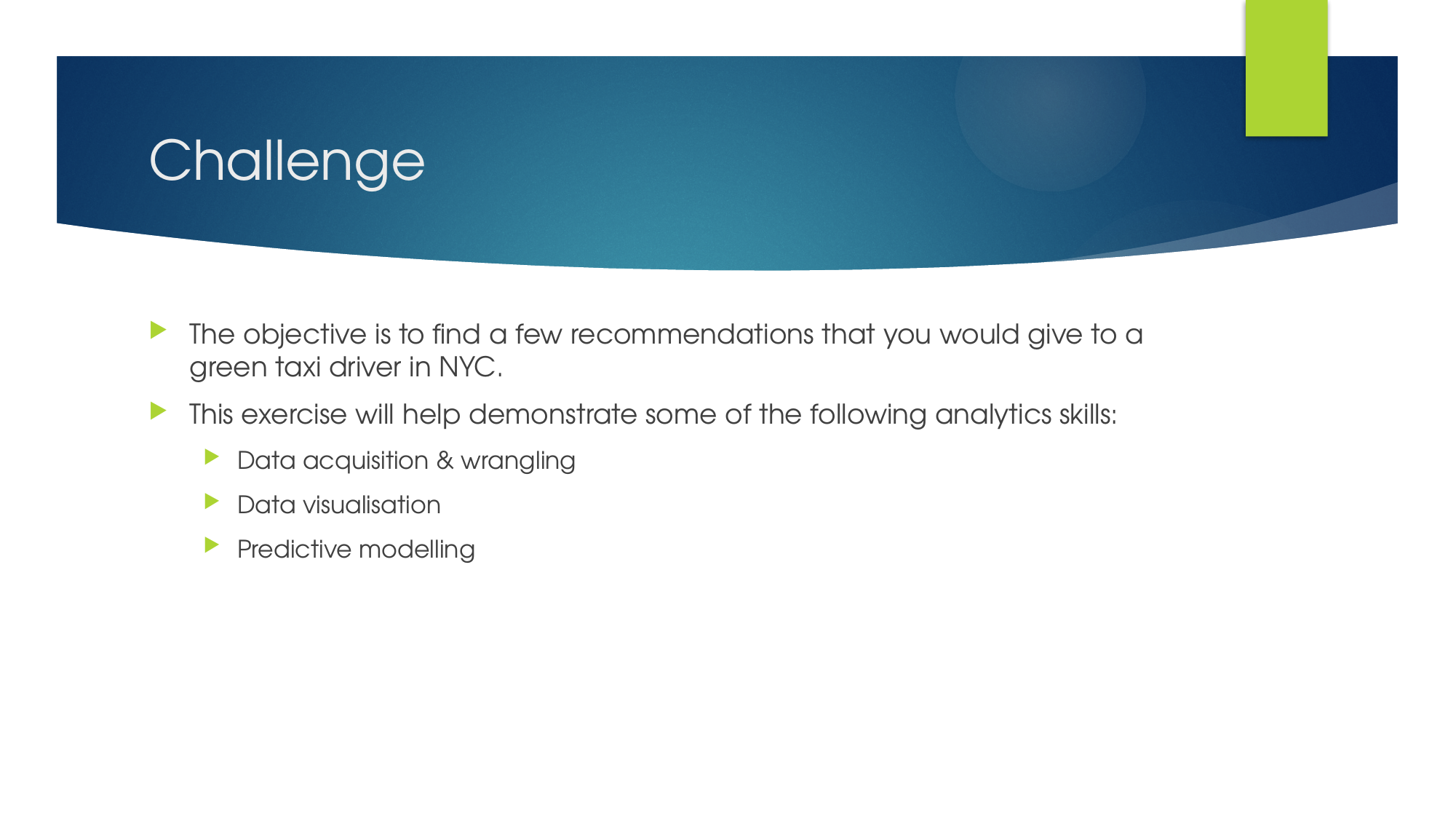

# Challenge
The objective is to find a few recommendations that you would give to a green taxi driver in NYC.
This exercise will help demonstrate some of the following analytics skills:
Data acquisition & wrangling
Data visualisation
Predictive modelling